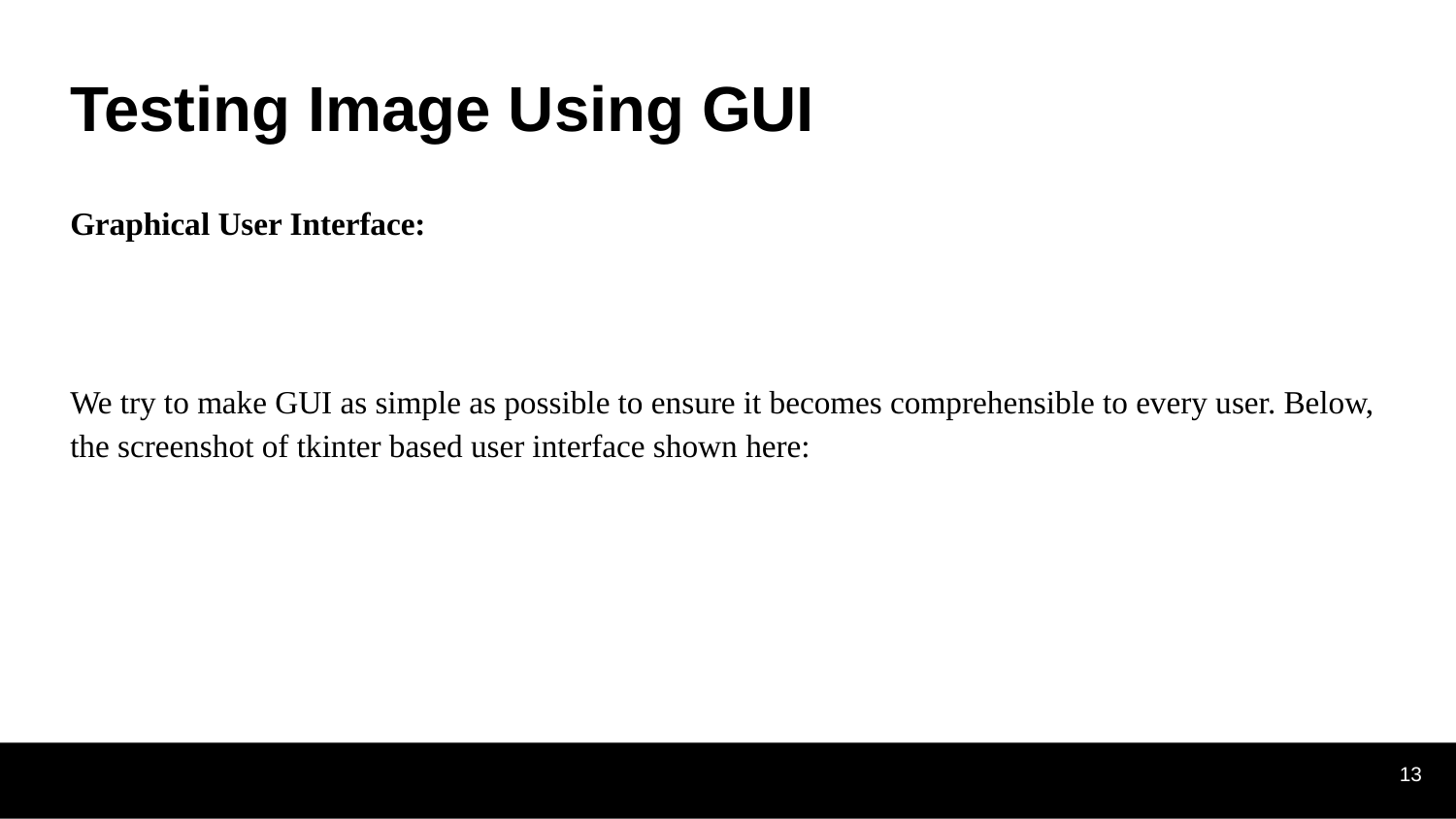

# Testing Image Using GUI
Graphical User Interface:

We try to make GUI as simple as possible to ensure it becomes comprehensible to every user. Below, the screenshot of tkinter based user interface shown here:

13